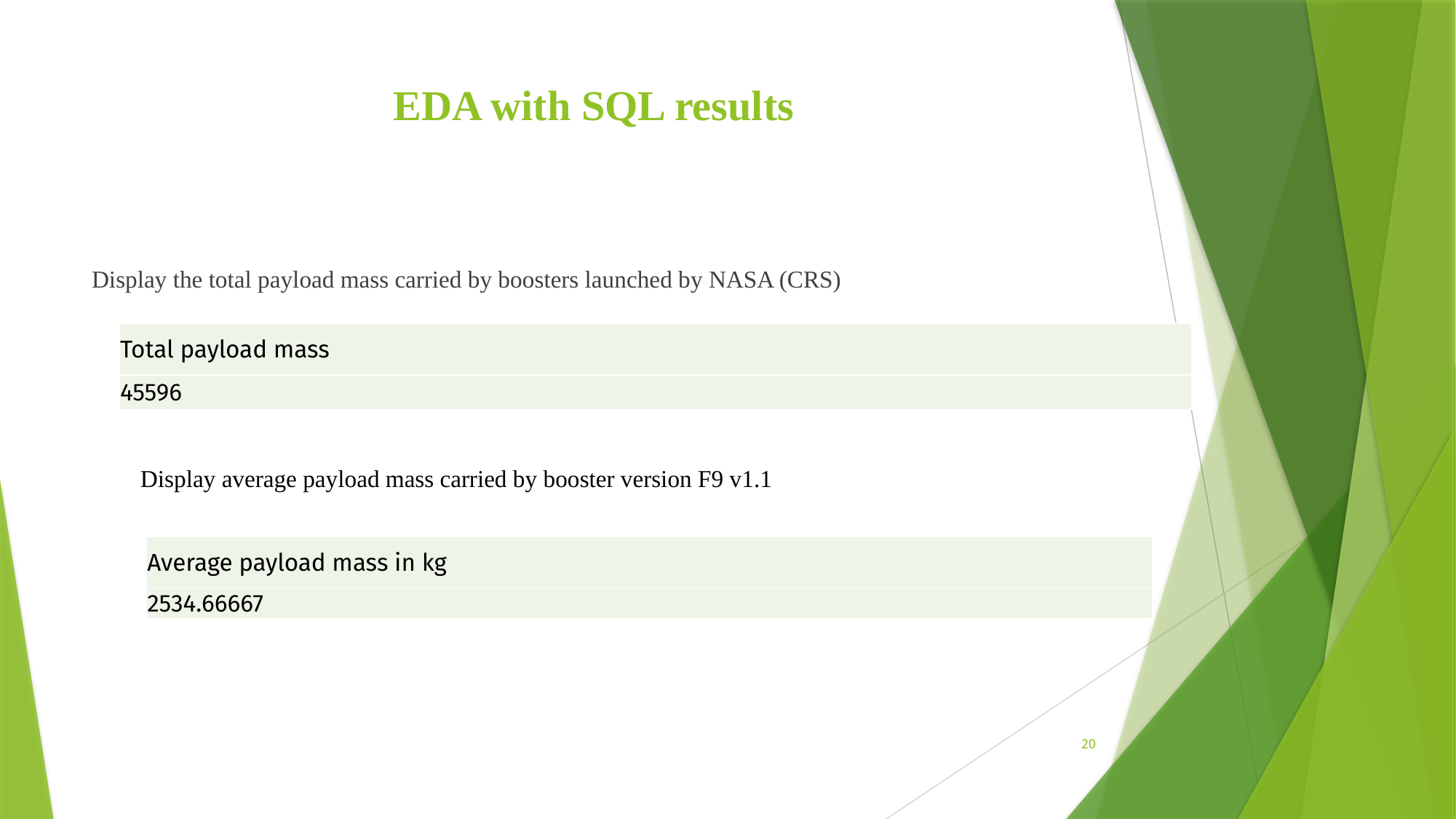

# EDA with SQL results
Display the total payload mass carried by boosters launched by NASA (CRS)

| Total payload mass |
| --- |
| 45596 |
Display average payload mass carried by booster version F9 v1.1
| Average payload mass in kg |
| --- |
| 2534.66667 |
20